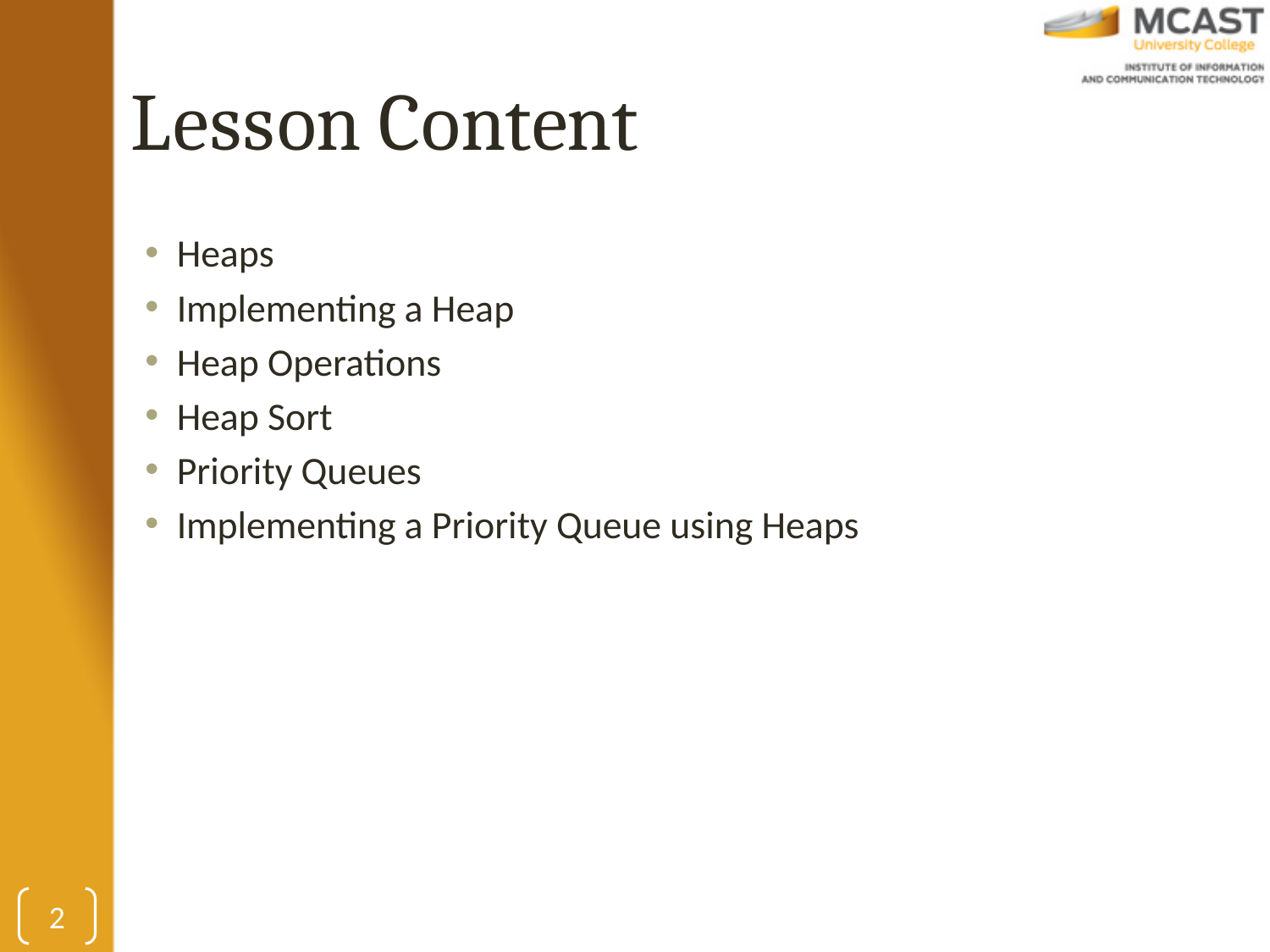

# Lesson Content
Heaps
Implementing a Heap
Heap Operations
Heap Sort
Priority Queues
Implementing a Priority Queue using Heaps
2